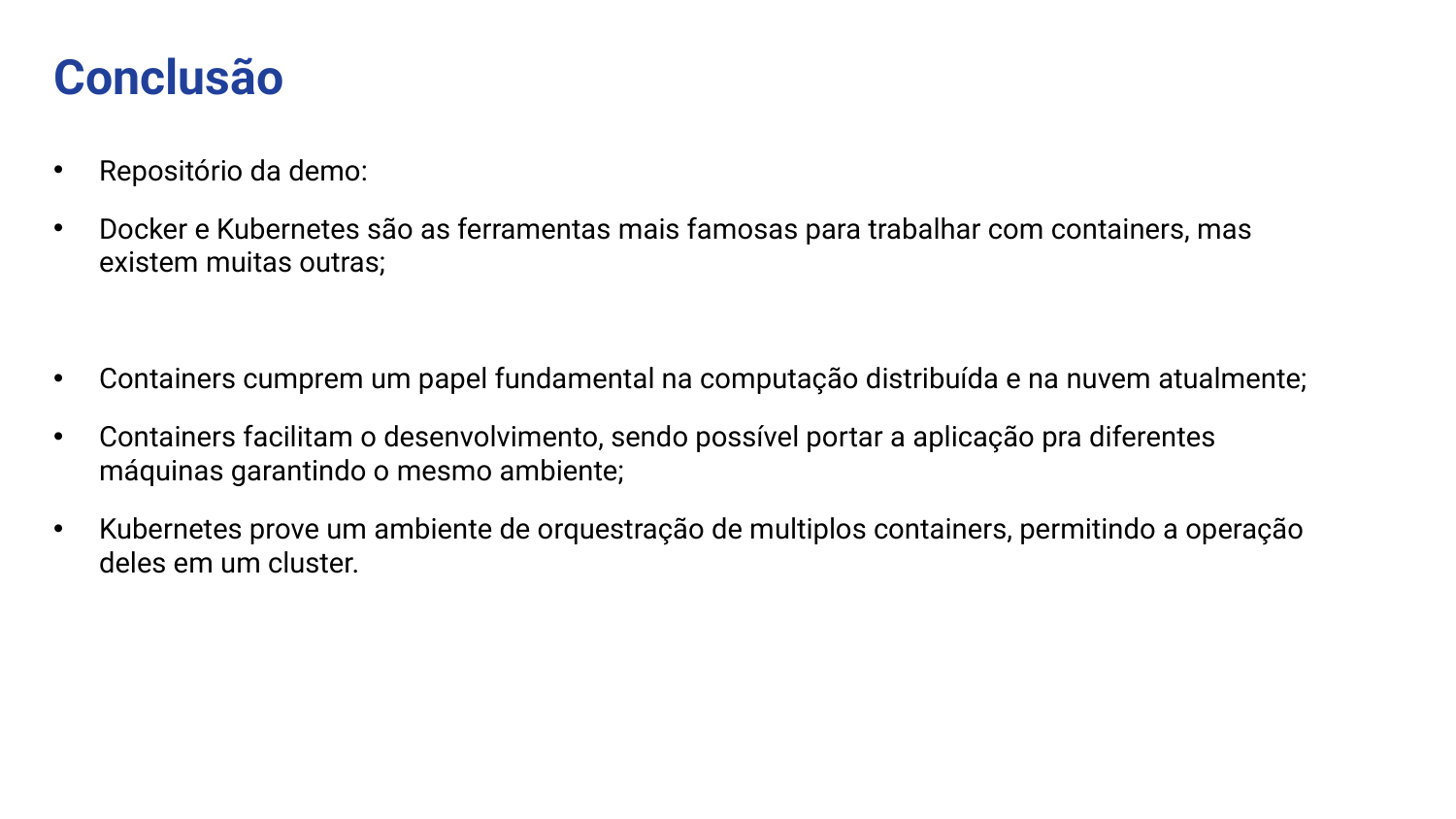

Conclusão
Repositório da demo:
Docker e Kubernetes são as ferramentas mais famosas para trabalhar com containers, mas existem muitas outras;

Containers cumprem um papel fundamental na computação distribuída e na nuvem atualmente;
Containers facilitam o desenvolvimento, sendo possível portar a aplicação pra diferentes máquinas garantindo o mesmo ambiente;
Kubernetes prove um ambiente de orquestração de multiplos containers, permitindo a operação deles em um cluster.